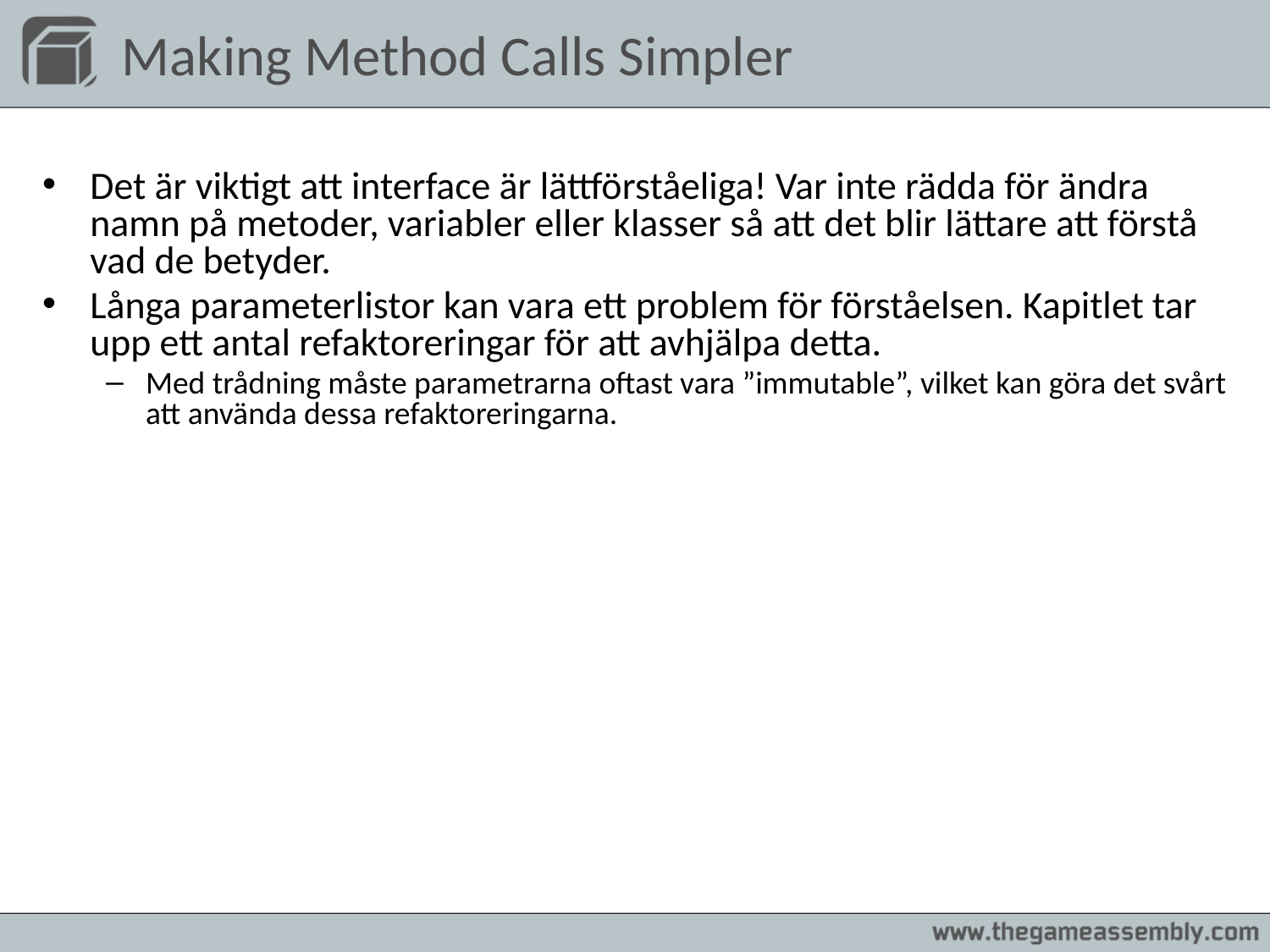

# Making Method Calls Simpler

Det är viktigt att interface är lättförståeliga! Var inte rädda för ändra namn på metoder, variabler eller klasser så att det blir lättare att förstå vad de betyder.
Långa parameterlistor kan vara ett problem för förståelsen. Kapitlet tar upp ett antal refaktoreringar för att avhjälpa detta.
Med trådning måste parametrarna oftast vara ”immutable”, vilket kan göra det svårt att använda dessa refaktoreringarna.